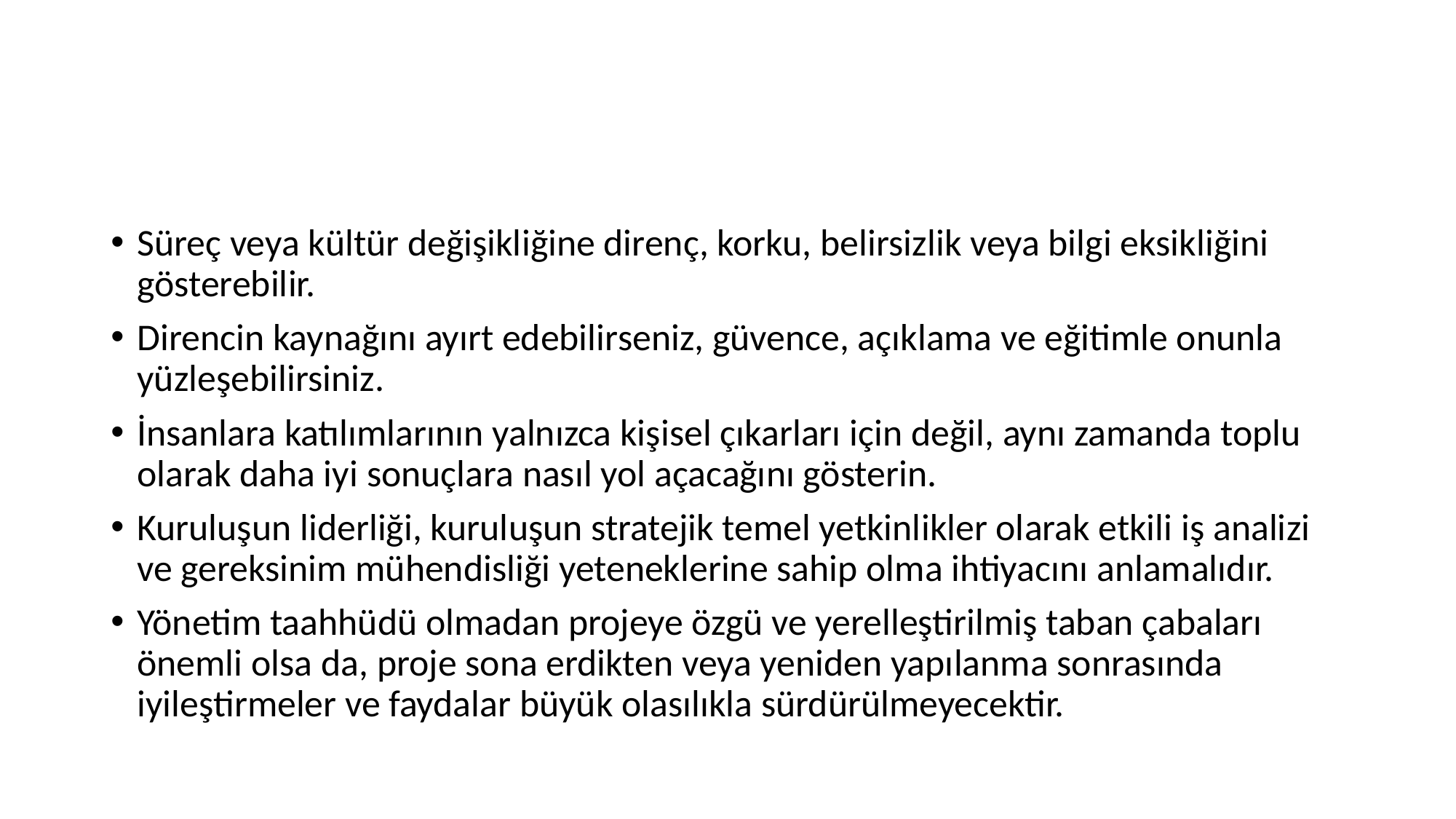

#
Süreç veya kültür değişikliğine direnç, korku, belirsizlik veya bilgi eksikliğini gösterebilir.
Direncin kaynağını ayırt edebilirseniz, güvence, açıklama ve eğitimle onunla yüzleşebilirsiniz.
İnsanlara katılımlarının yalnızca kişisel çıkarları için değil, aynı zamanda toplu olarak daha iyi sonuçlara nasıl yol açacağını gösterin.
Kuruluşun liderliği, kuruluşun stratejik temel yetkinlikler olarak etkili iş analizi ve gereksinim mühendisliği yeteneklerine sahip olma ihtiyacını anlamalıdır.
Yönetim taahhüdü olmadan projeye özgü ve yerelleştirilmiş taban çabaları önemli olsa da, proje sona erdikten veya yeniden yapılanma sonrasında iyileştirmeler ve faydalar büyük olasılıkla sürdürülmeyecektir.